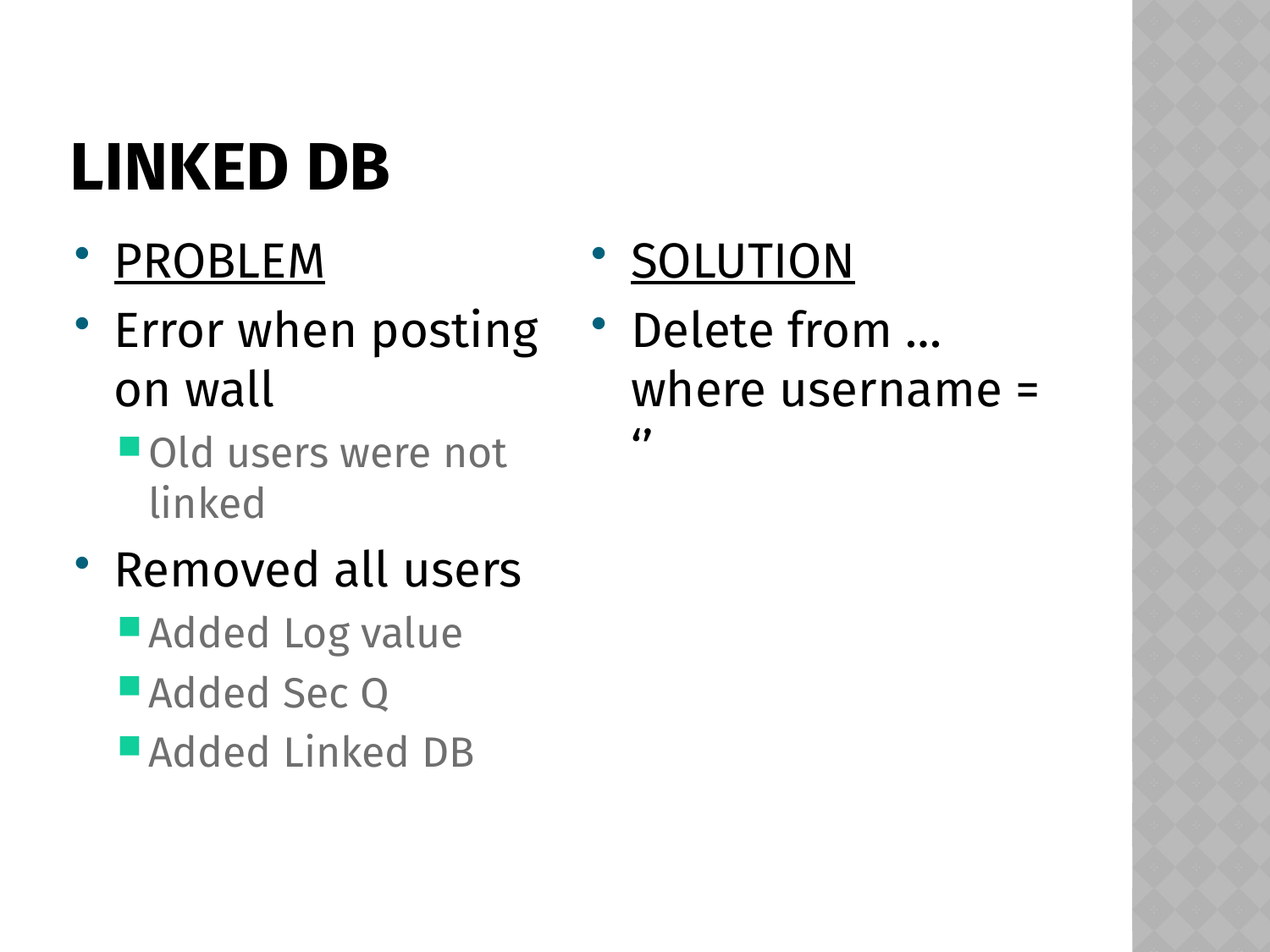

# Linked db
PROBLEM
Error when posting on wall
Old users were not linked
Removed all users
Added Log value
Added Sec Q
Added Linked DB

SOLUTION
Delete from … where username = ‘’